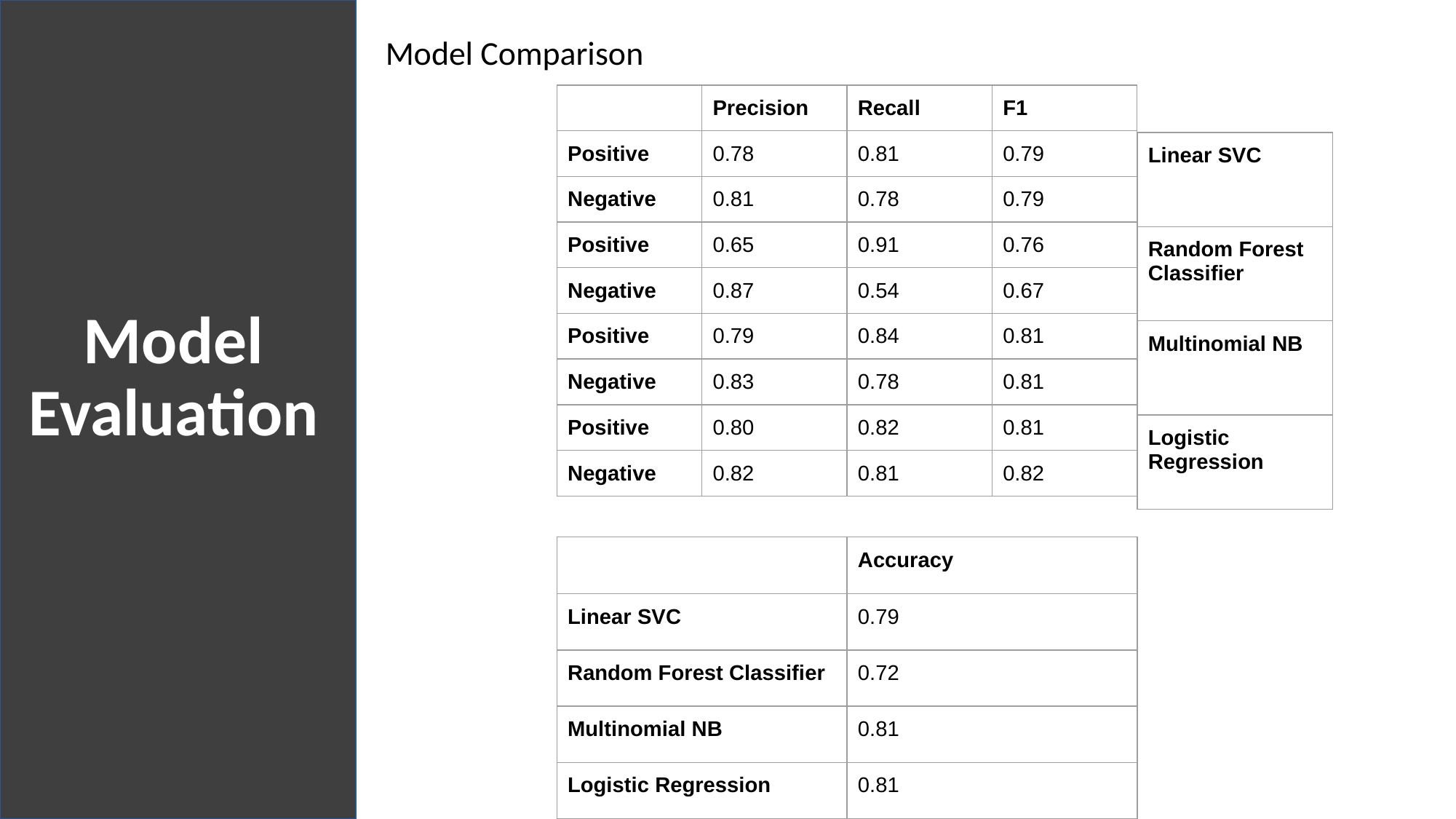

Model Comparison

|  | Precision | Recall | F1 |
| --- | --- | --- | --- |
| Positive | 0.78 | 0.81 | 0.79 |
| Negative | 0.81 | 0.78 | 0.79 |
| Positive | 0.65 | 0.91 | 0.76 |
| Negative | 0.87 | 0.54 | 0.67 |
| Positive | 0.79 | 0.84 | 0.81 |
| Negative | 0.83 | 0.78 | 0.81 |
| Positive | 0.80 | 0.82 | 0.81 |
| Negative | 0.82 | 0.81 | 0.82 |
| Linear SVC |
| --- |
| Random Forest Classifier |
| Multinomial NB |
| Logistic Regression |
# Model Evaluation
|  | Accuracy |
| --- | --- |
| Linear SVC | 0.79 |
| Random Forest Classifier | 0.72 |
| Multinomial NB | 0.81 |
| Logistic Regression | 0.81 |